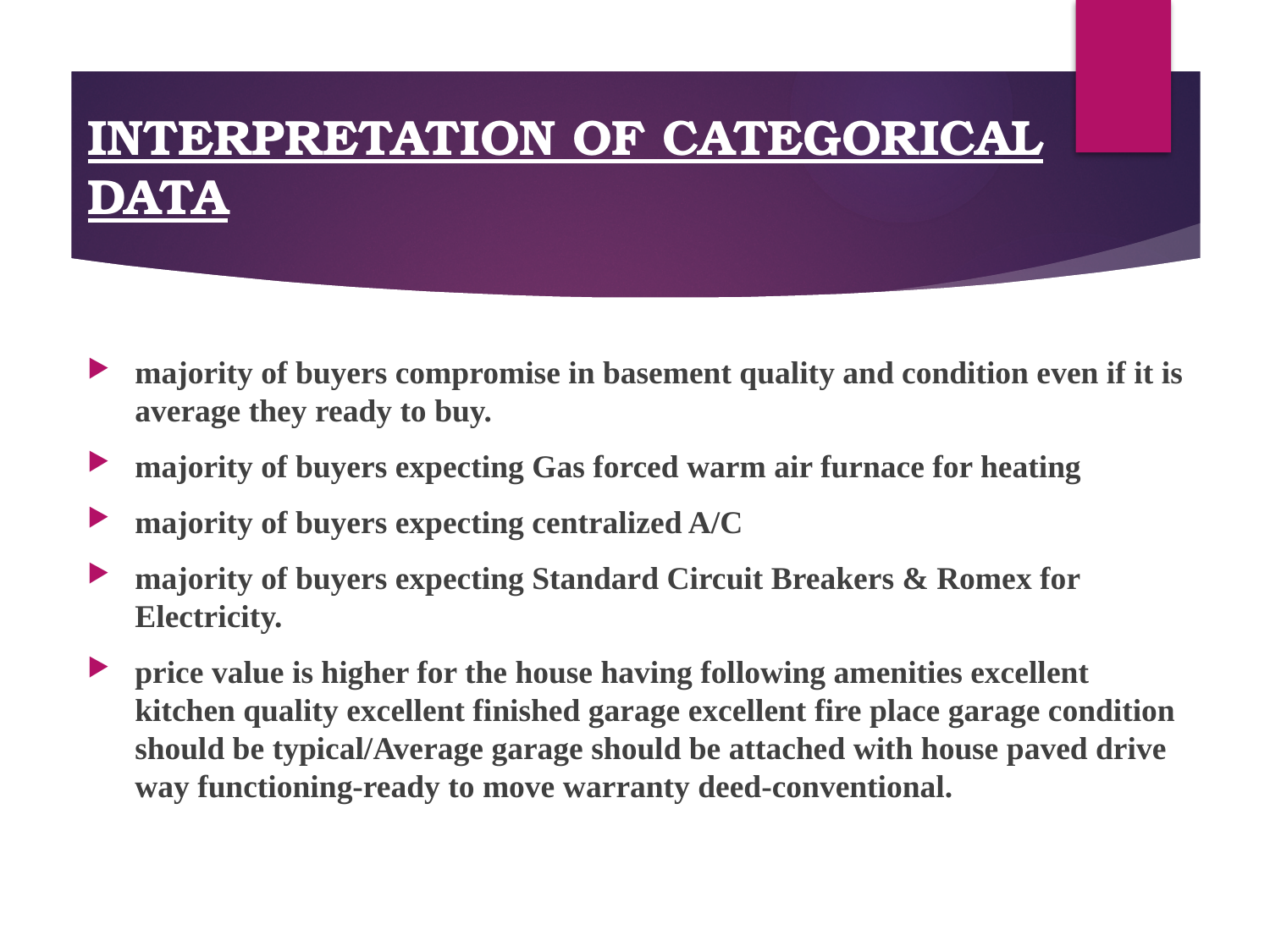

# INTERPRETATION OF CATEGORICAL DATA
majority of buyers compromise in basement quality and condition even if it is average they ready to buy.
majority of buyers expecting Gas forced warm air furnace for heating
majority of buyers expecting centralized A/C
majority of buyers expecting Standard Circuit Breakers & Romex for Electricity.
price value is higher for the house having following amenities excellent kitchen quality excellent finished garage excellent fire place garage condition should be typical/Average garage should be attached with house paved drive way functioning-ready to move warranty deed-conventional.